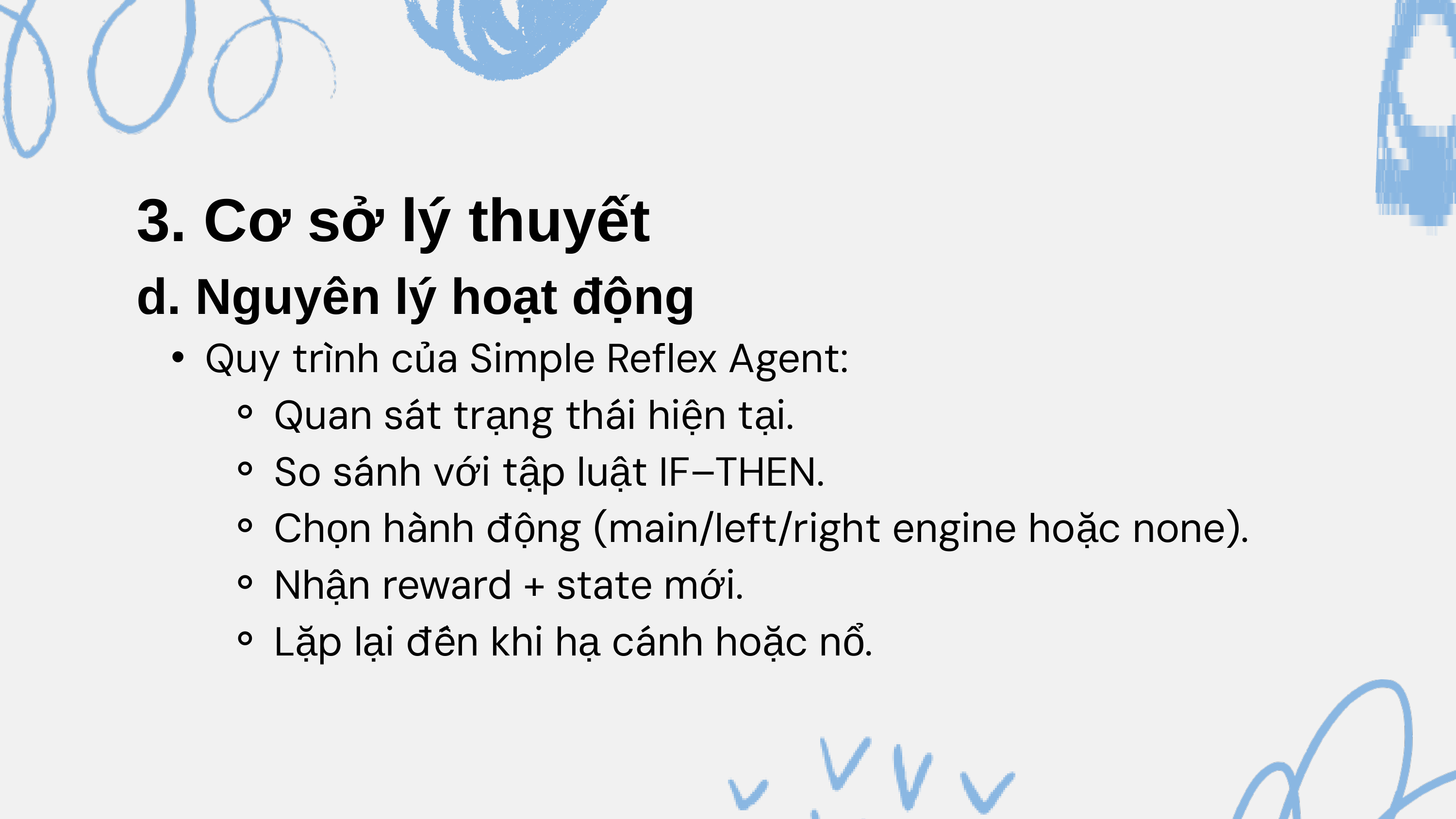

3. Cơ sở lý thuyết
d. Nguyên lý hoạt động
Quy trình của Simple Reflex Agent:
Quan sát trạng thái hiện tại.
So sánh với tập luật IF–THEN.
Chọn hành động (main/left/right engine hoặc none).
Nhận reward + state mới.
Lặp lại đến khi hạ cánh hoặc nổ.